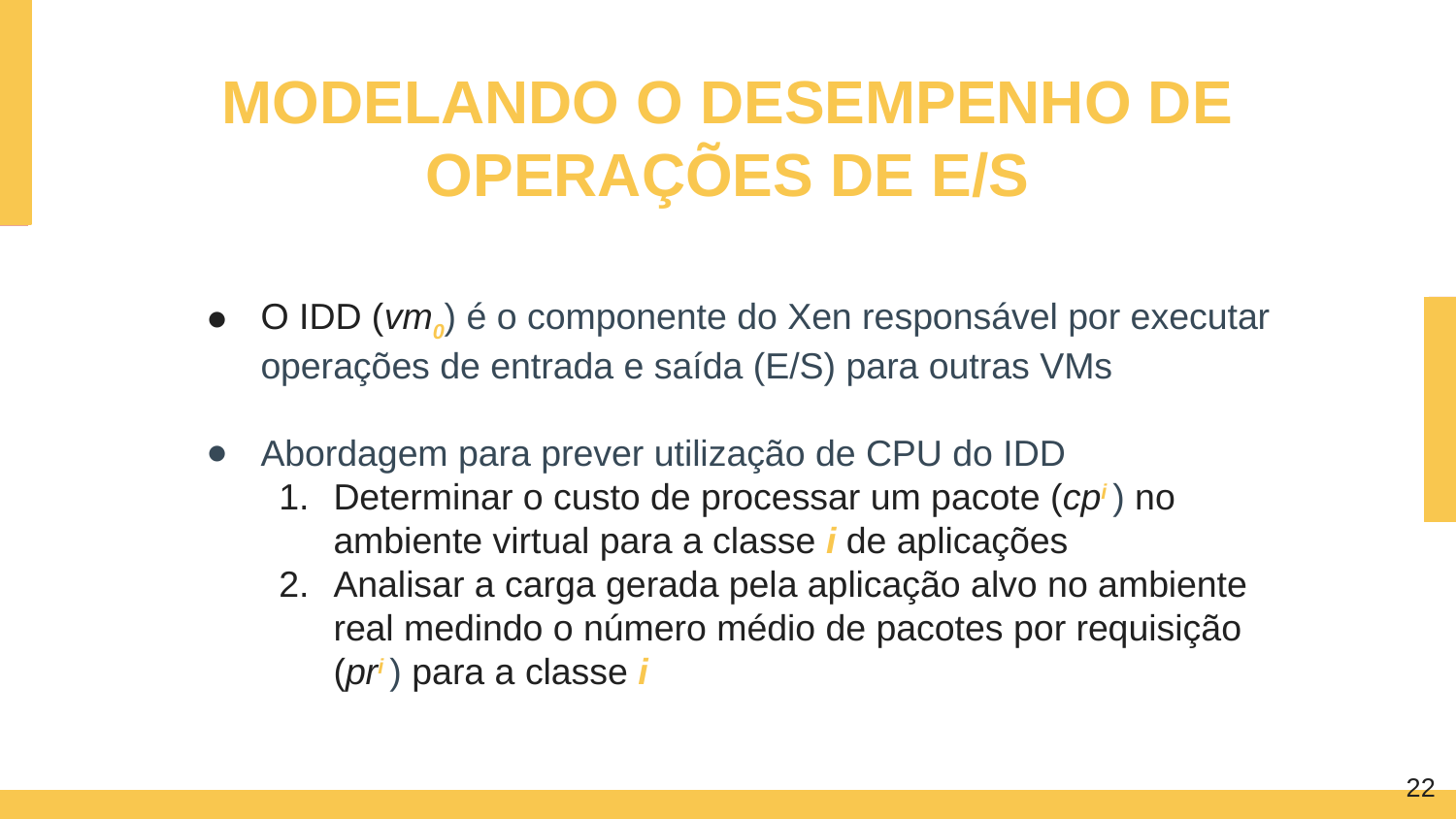

MODELANDO O DESEMPENHO DE OPERAÇÕES DE E/S

O IDD (vm0) é o componente do Xen responsável por executar operações de entrada e saída (E/S) para outras VMs

Abordagem para prever utilização de CPU do IDD
Determinar o custo de processar um pacote (cpi ) no ambiente virtual para a classe i de aplicações
Analisar a carga gerada pela aplicação alvo no ambiente real medindo o número médio de pacotes por requisição (pri ) para a classe i

22